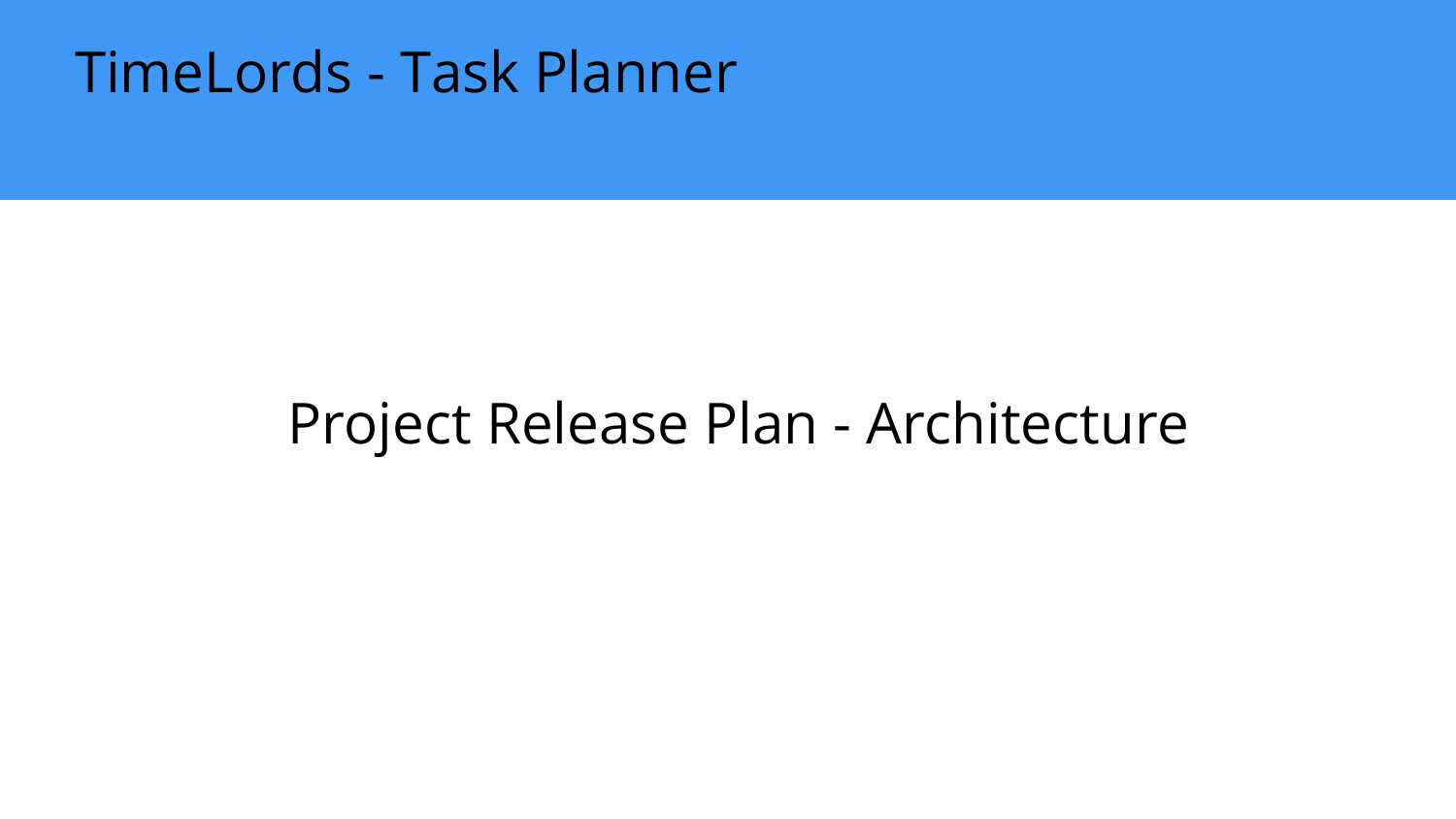

TimeLords - Task Planner
# Project Release Plan - Architecture